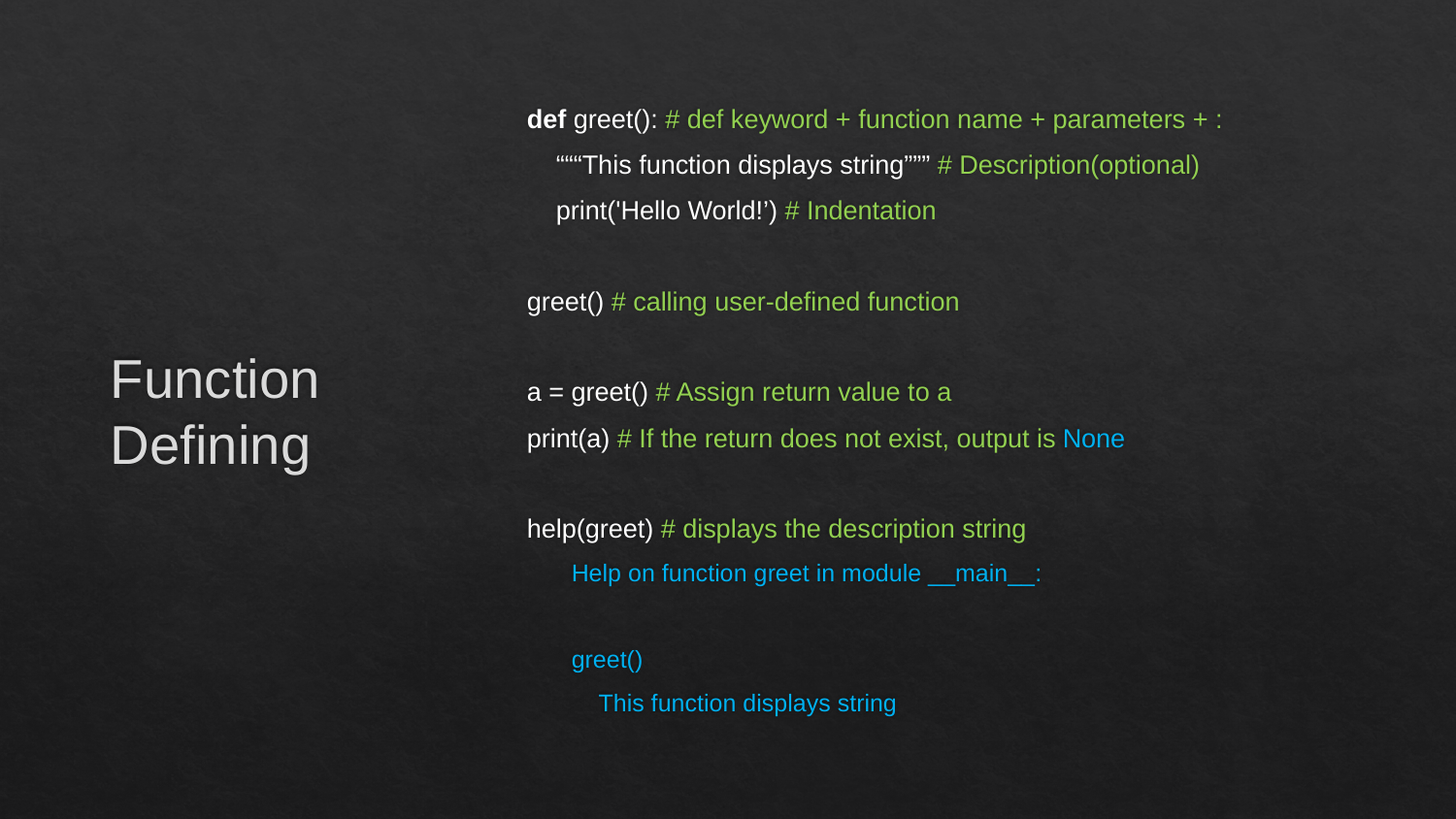

def greet(): # def keyword + function name + parameters + :
    “““This function displays string””” # Description(optional)
    print('Hello World!’) # Indentation

greet() # calling user-defined function

a = greet() # Assign return value to a
print(a) # If the return does not exist, output is None

help(greet) # displays the description string
Help on function greet in module __main__:

greet()
    This function displays string
# Function Defining